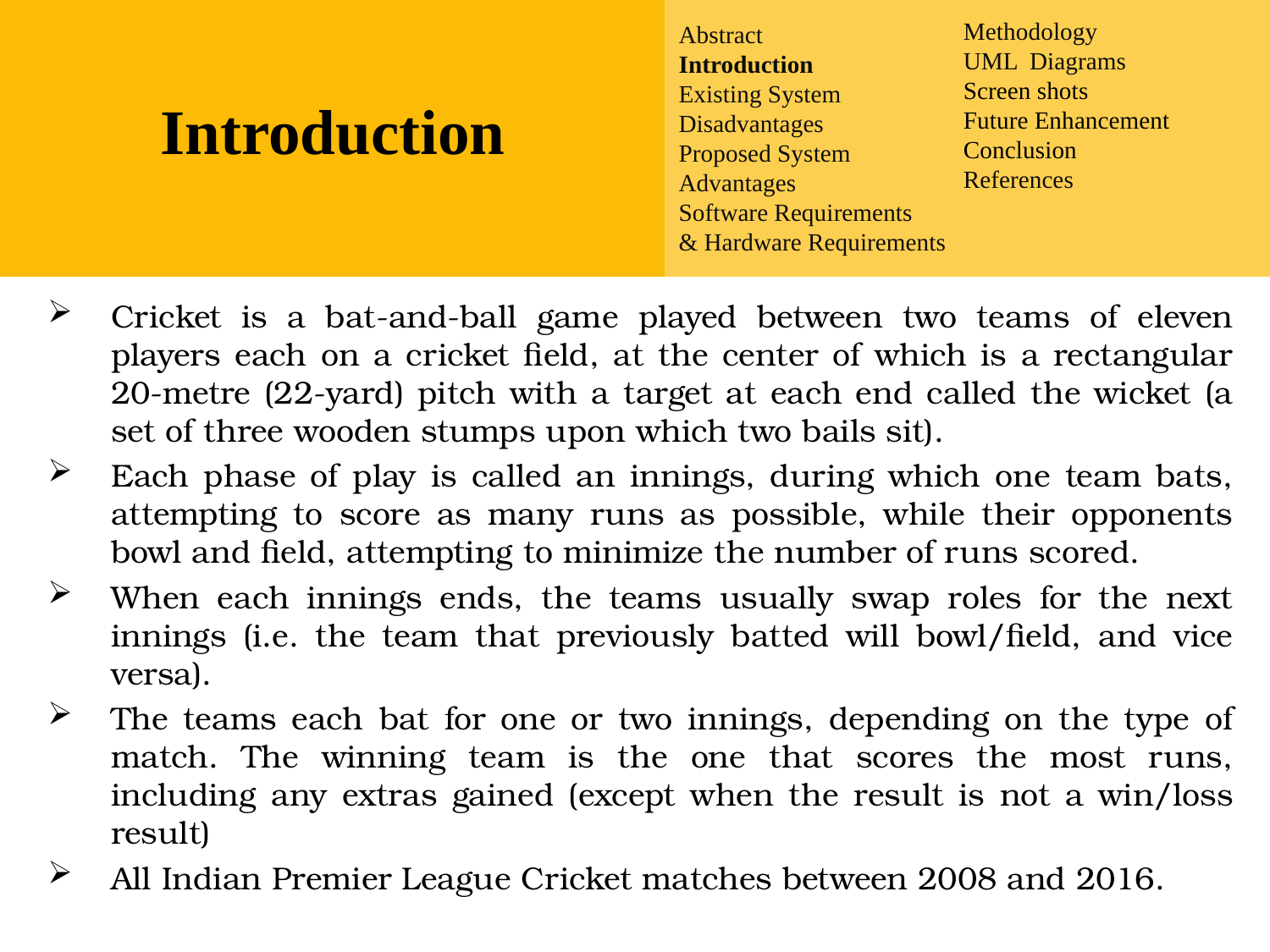

Abstract
Introduction
Existing System
Disadvantages
Proposed System
Advantages
Software Requirements
& Hardware Requirements

Methodology
UML  Diagrams
Screen shots
Future Enhancement
Conclusion
References

Introduction
Cricket is a bat-and-ball game played between two teams of eleven players each on a cricket field, at the center of which is a rectangular 20-metre (22-yard) pitch with a target at each end called the wicket (a set of three wooden stumps upon which two bails sit).
Each phase of play is called an innings, during which one team bats, attempting to score as many runs as possible, while their opponents bowl and field, attempting to minimize the number of runs scored.
When each innings ends, the teams usually swap roles for the next innings (i.e. the team that previously batted will bowl/field, and vice versa).
The teams each bat for one or two innings, depending on the type of match. The winning team is the one that scores the most runs, including any extras gained (except when the result is not a win/loss result)
All Indian Premier League Cricket matches between 2008 and 2016.